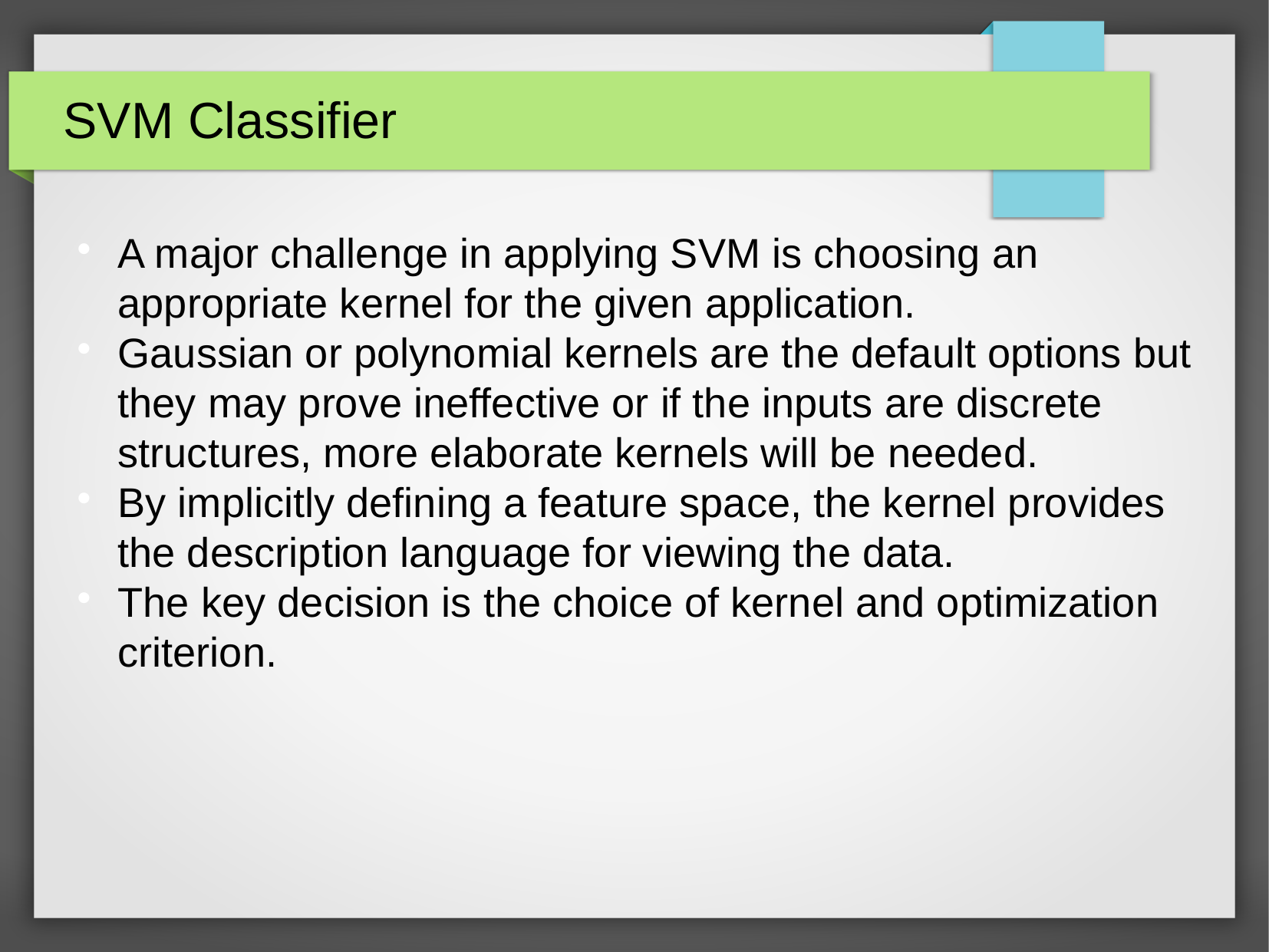

SVM Classifier
A major challenge in applying SVM is choosing an appropriate kernel for the given application.
Gaussian or polynomial kernels are the default options but they may prove ineffective or if the inputs are discrete structures, more elaborate kernels will be needed.
By implicitly defining a feature space, the kernel provides the description language for viewing the data.
The key decision is the choice of kernel and optimization criterion.